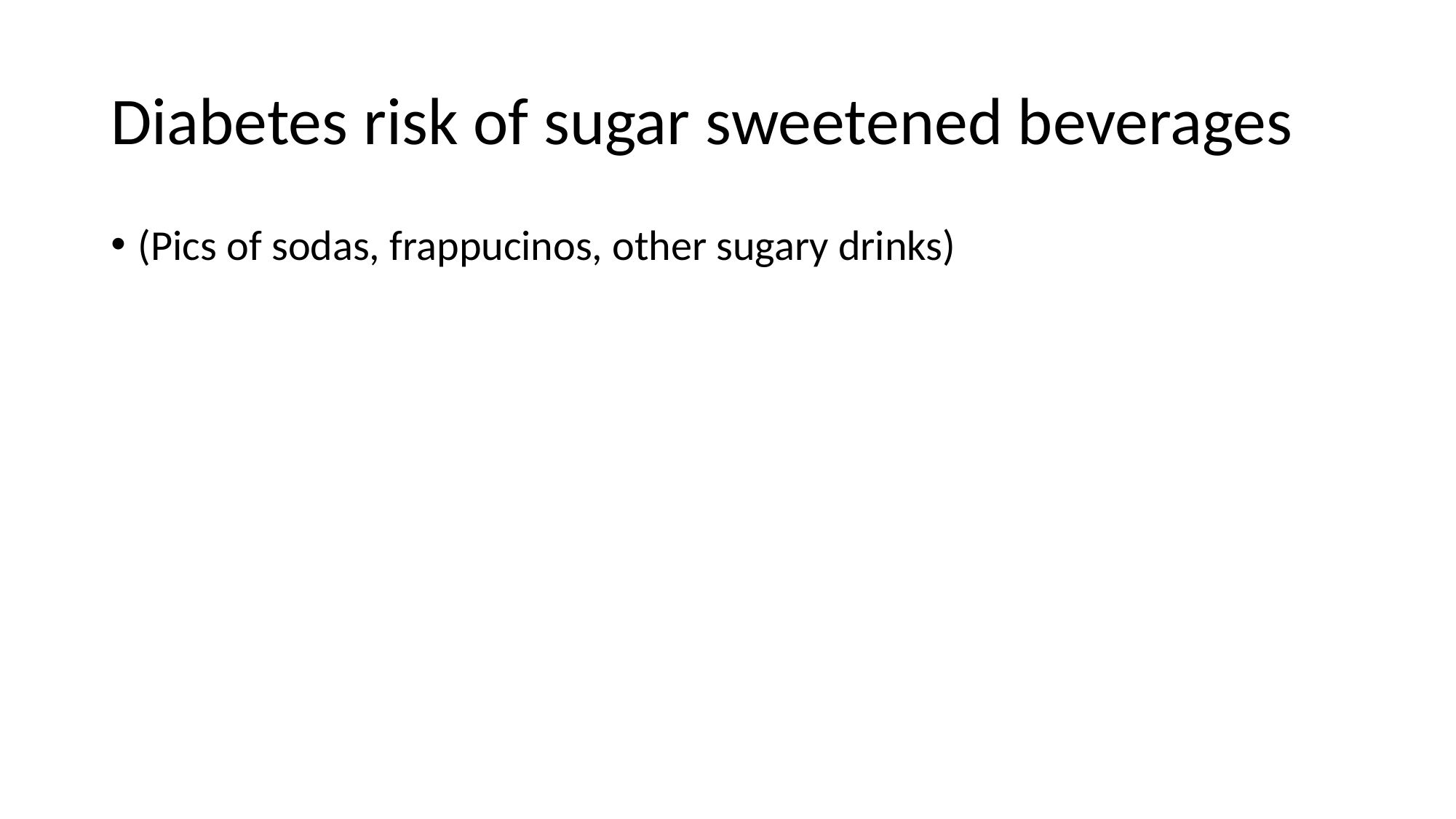

# Diabetes risk of sugar sweetened beverages
(Pics of sodas, frappucinos, other sugary drinks)